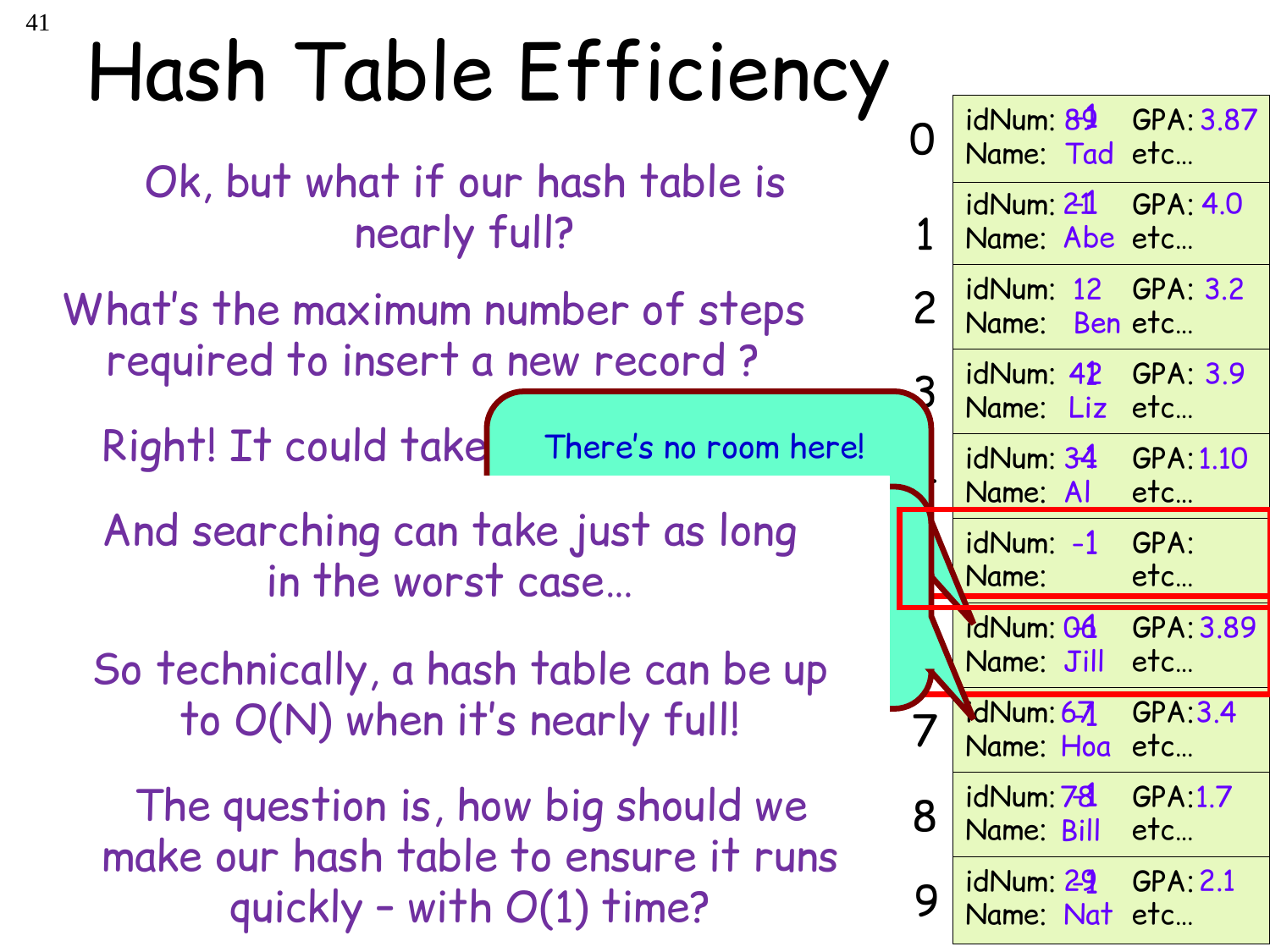

41

# Hash Table Efficiency
-1
idNum:         GPA:
Name:          etc…

0
1
2
3
4
5
6
7
8
9
idNum:         GPA:
Name:          etc…

idNum:         GPA:
Name:          etc…

idNum:         GPA:
Name:          etc…

idNum:         GPA:
Name:          etc…

idNum:         GPA:
Name:          etc…

idNum:         GPA:
Name:          etc…

idNum:         GPA:
Name:          etc…

idNum:         GPA:
Name:          etc…

idNum:         GPA:
Name:          etc…

89            3.87
Tad
Ok, but what if our hash table is nearly full?
-1
21             4.0
Abe
12            3.2
Ben
What’s the maximum number of steps required to insert a new record ?
-1
42            3.9
Liz
There’s no room here!

This bucket’s already occupied!
Right! It could take up to N steps!
-1
34            1.10
Al

step(s)
1
2
3
4
5
6
7
8
9
There’s no room here!

This bucket’s already occupied!
And searching can take just as long
in the worst case…

-1

-1
06            3.89
Jill
bucket = convert(96);

bucket = 6
So technically, a hash table can be up to O(N) when it’s nearly full!
-1
67            3.4
Hoa
-1
The question is, how big should we make our hash table to ensure it runs quickly – with O(1) time?
78            1.7
Bill
idNum:         GPA:
Name:
96           3.2
Ben
-1
29            2.1
Nat